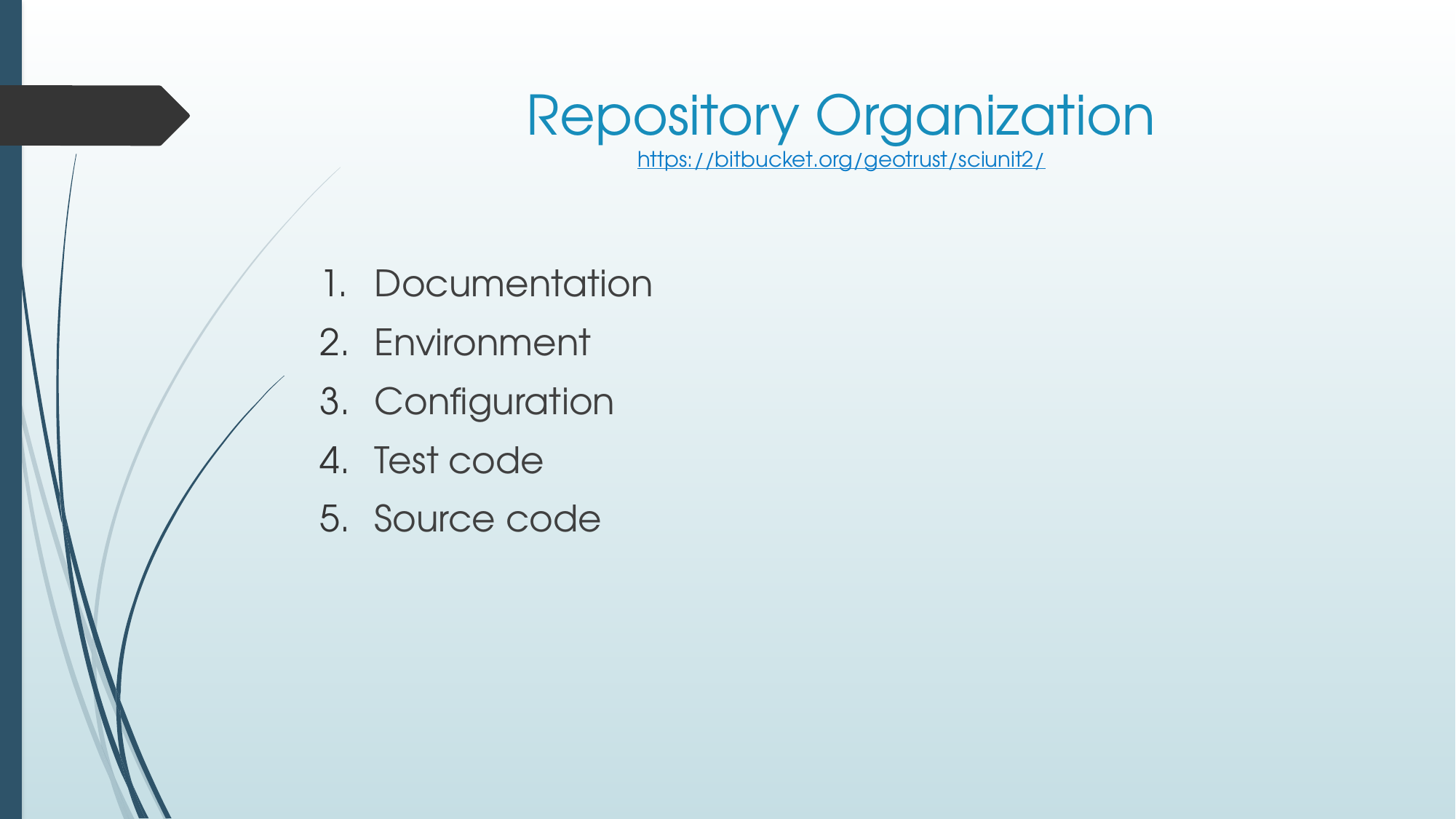

# Repository Organization https://bitbucket.org/geotrust/sciunit2/
Documentation
Environment
Configuration
Test code
Source code